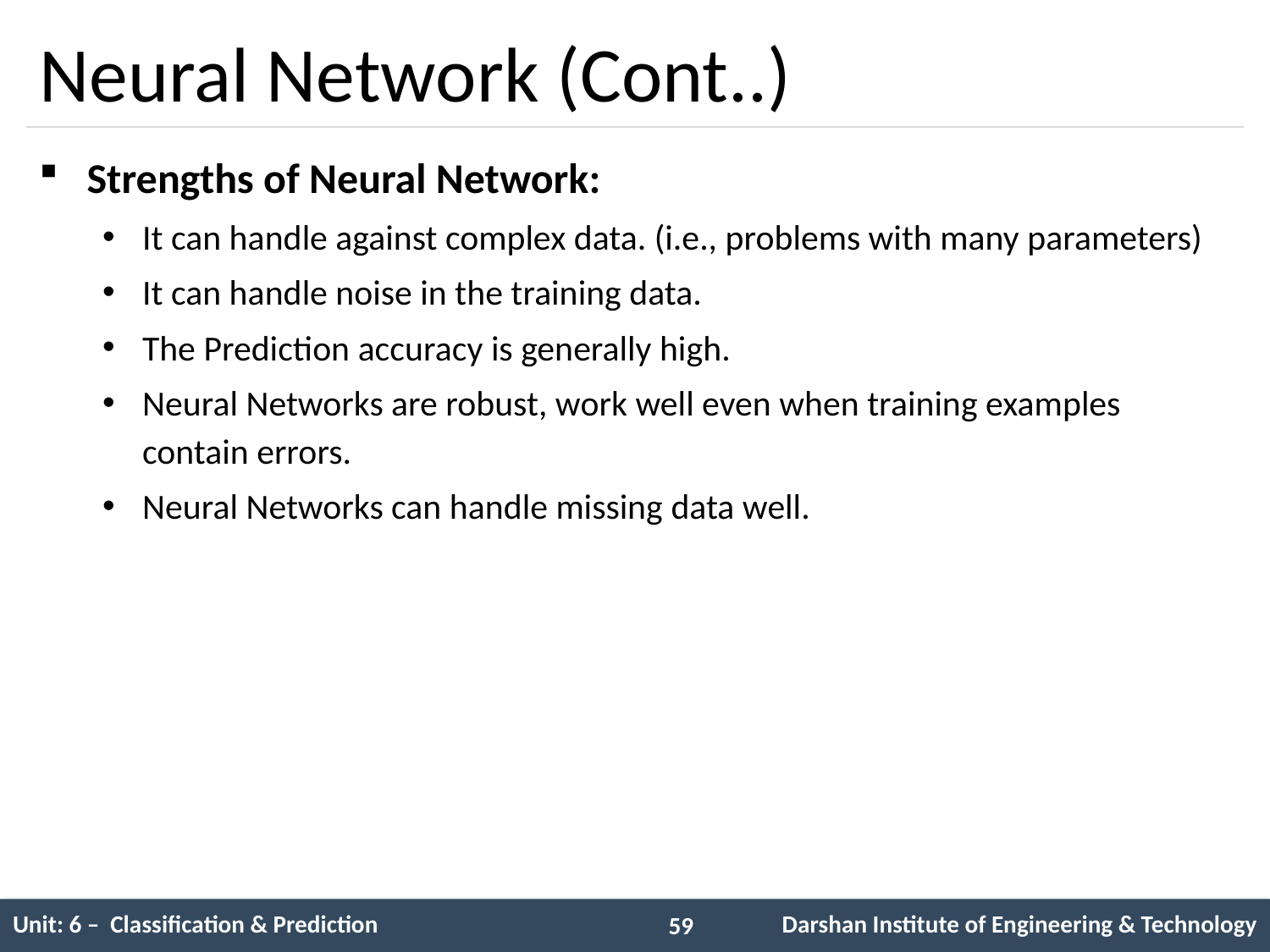

# Neural Network (Cont..)
Strengths of Neural Network:
It can handle against complex data. (i.e., problems with many parameters)
It can handle noise in the training data.
The Prediction accuracy is generally high.
Neural Networks are robust, work well even when training examples contain errors.
Neural Networks can handle missing data well.